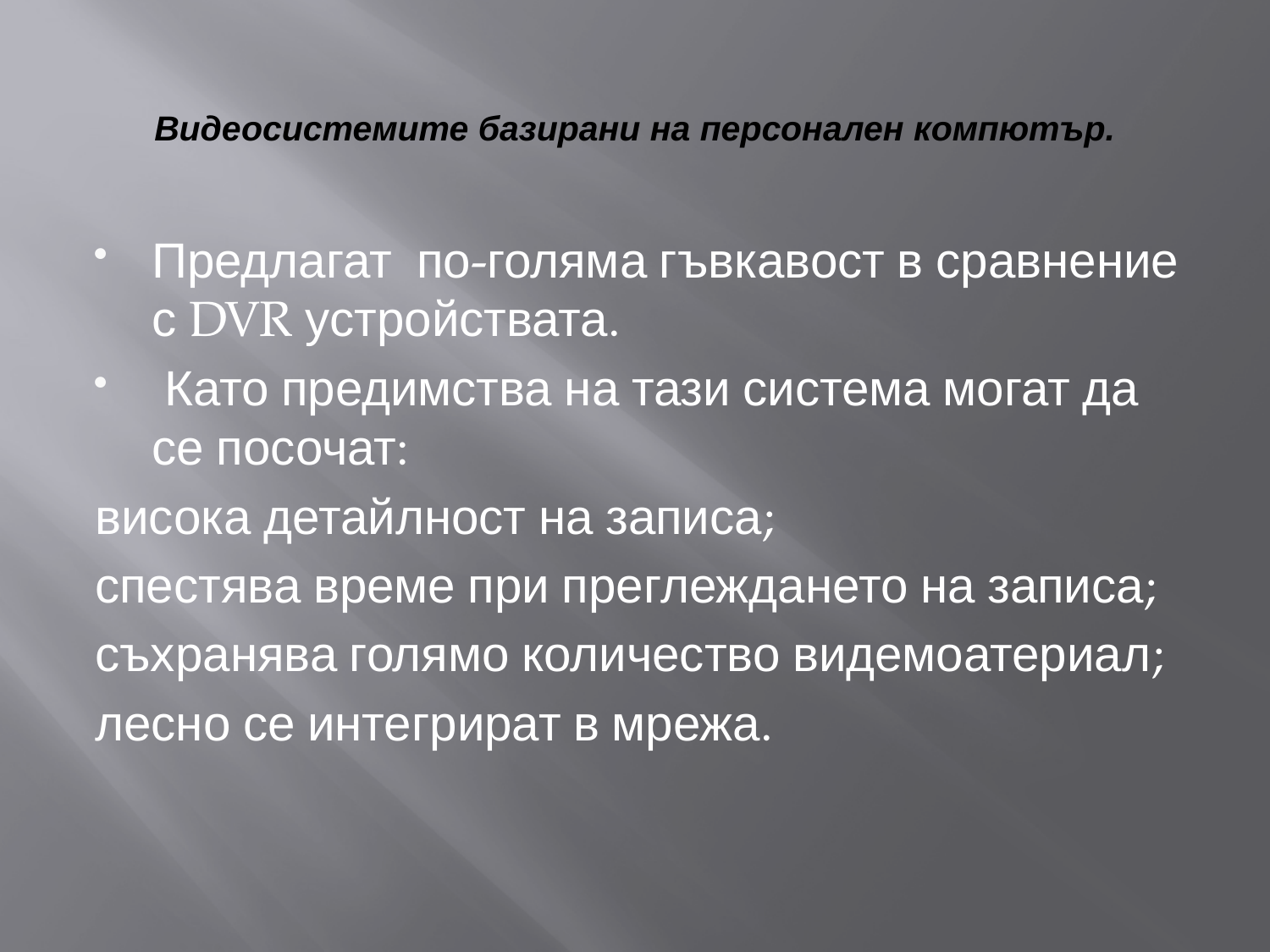

# Видеосистемите базирани на персонален компютър.
Предлагат  по-голяма гъвкавост в сравнение с DVR устройствата.
 Като предимства на тази система могат да се посочат:
висока детайлност на записа;
спестява време при преглеждането на записа;
съхранява голямо количество видемоатериал;
лесно се интегрират в мрежа.